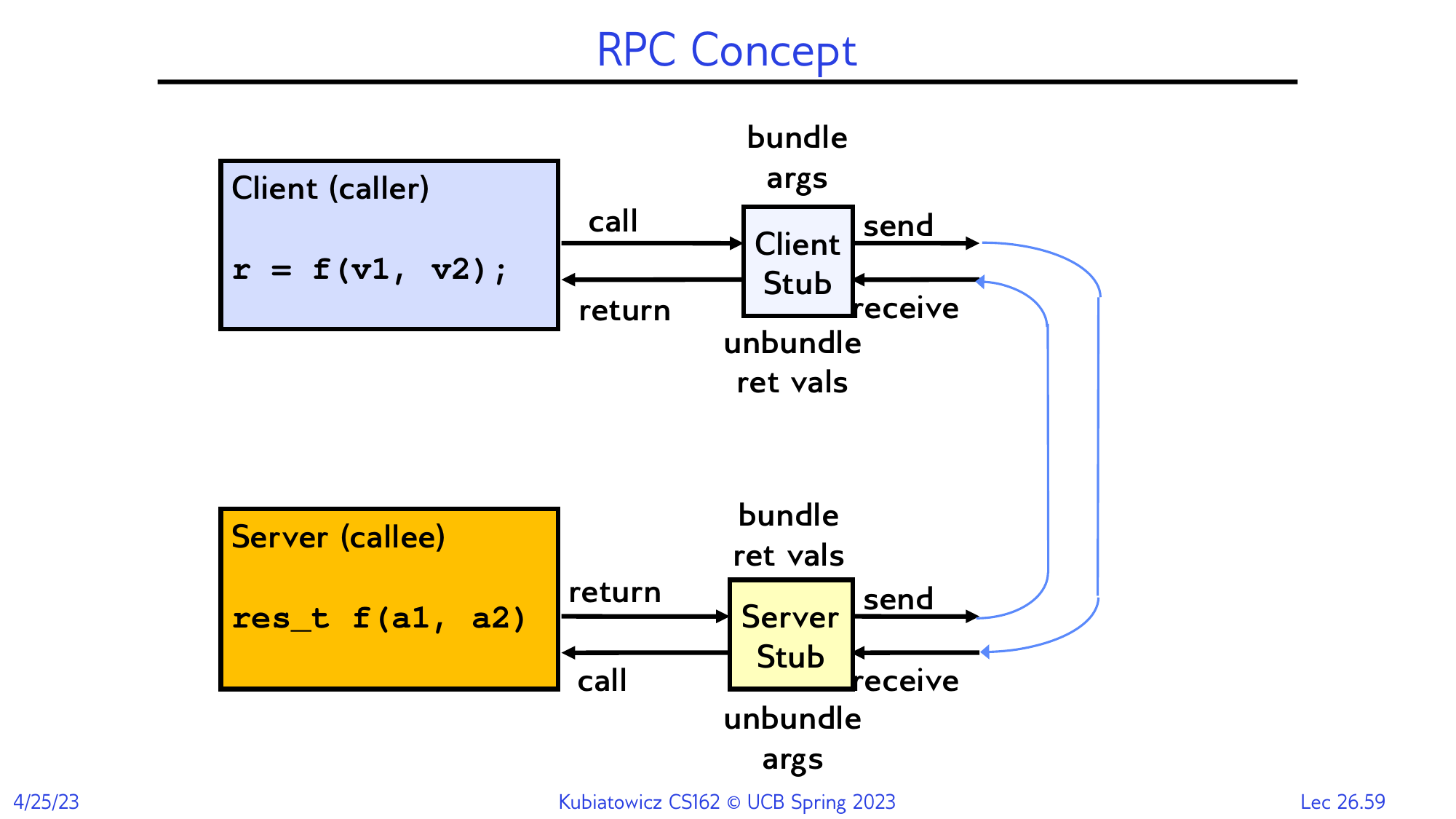

# RPC Concept
bundle
args
Client
Stub
Client (caller)

r = f(v1, v2);
call

send

Server
Stub
unbundle
args

receive

return

unbundle
ret vals
bundle
ret vals
Server (callee)

res_t f(a1, a2)
return

send

call

receive